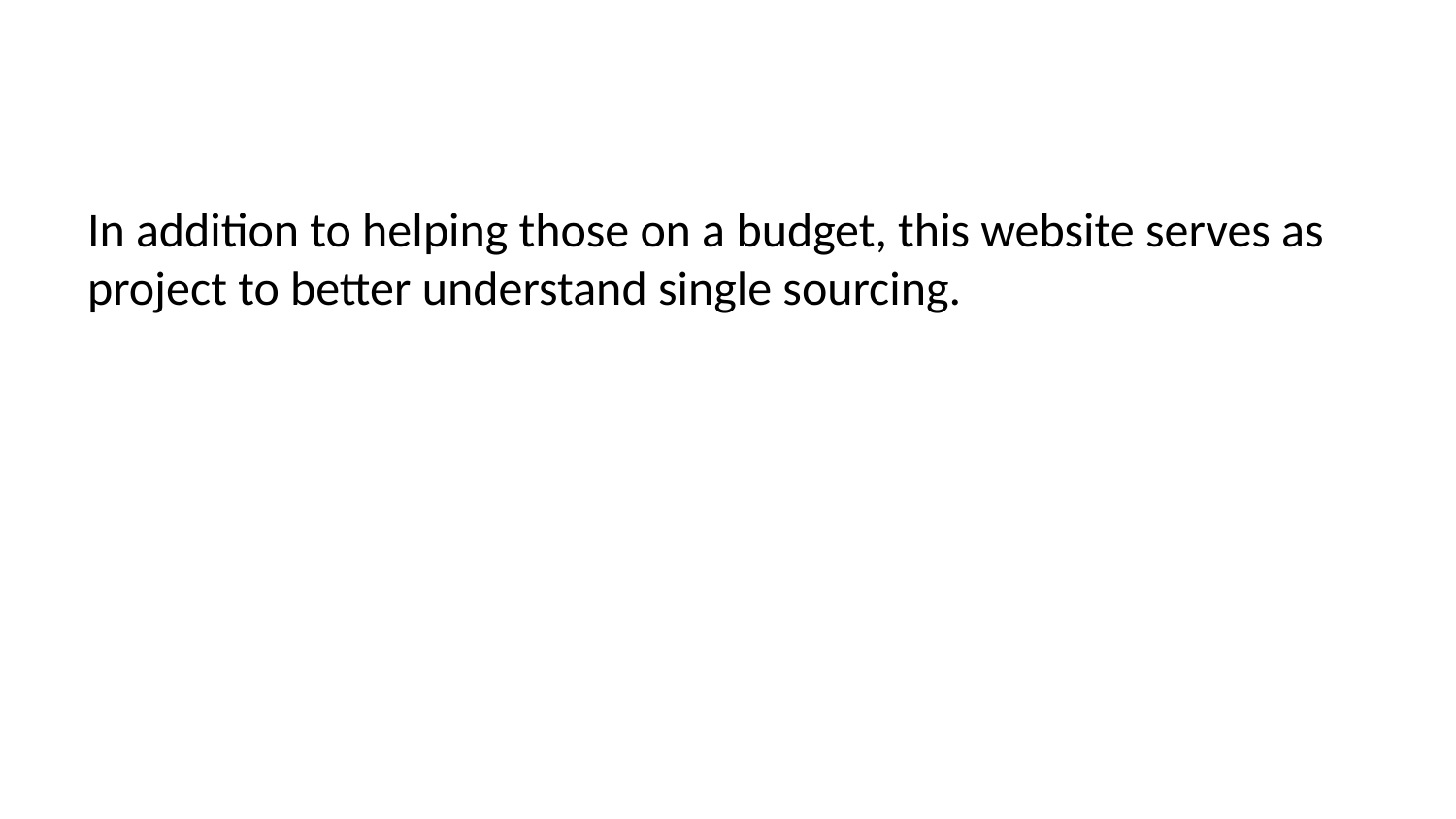

In addition to helping those on a budget, this website serves as project to better understand single sourcing.